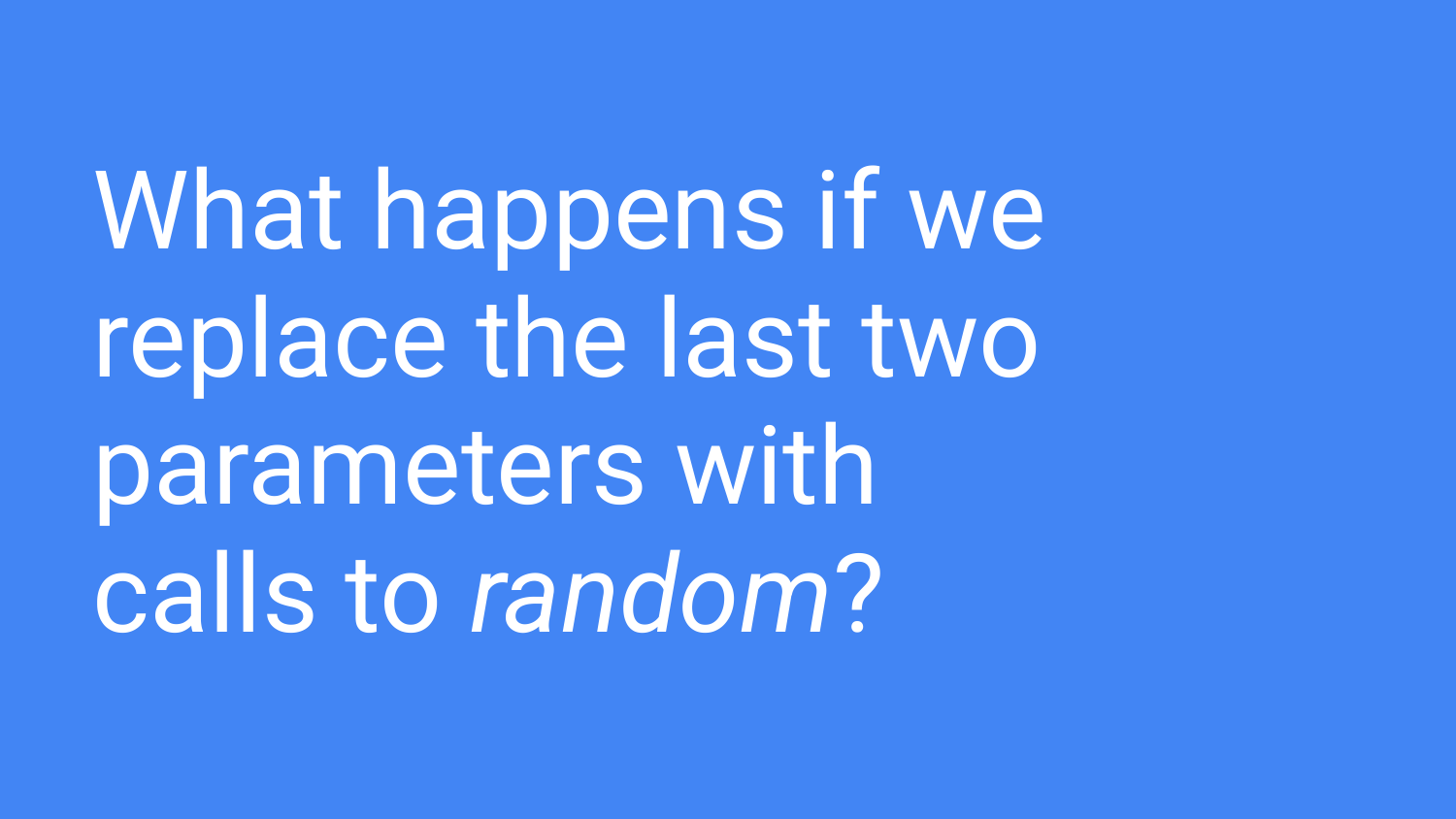

# What happens if we replace the last two parameters with calls to random?